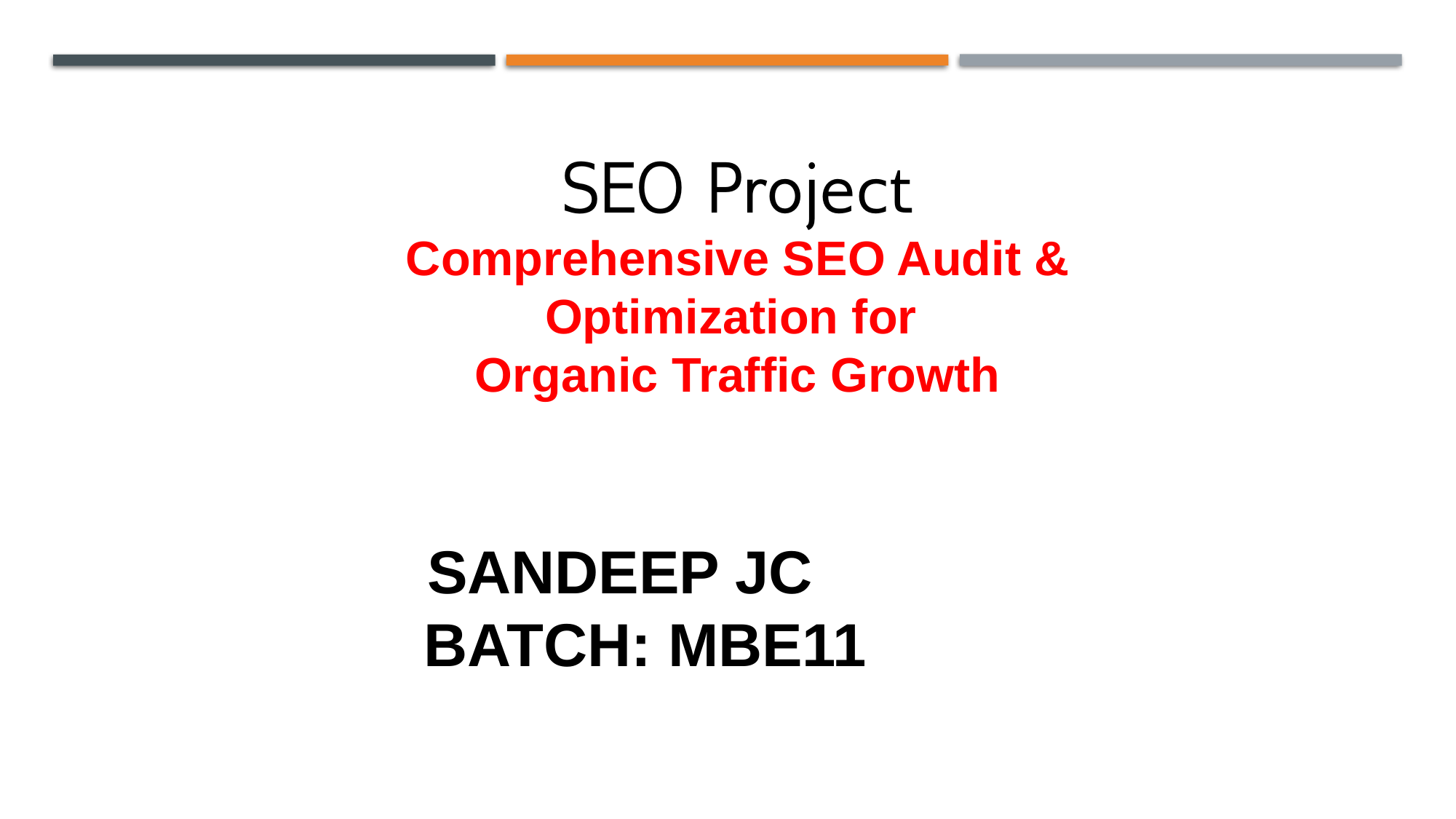

SEO Project
Comprehensive SEO Audit & Optimization for
Organic Traffic Growth

SANDEEP JC
 BATCH: MBE11